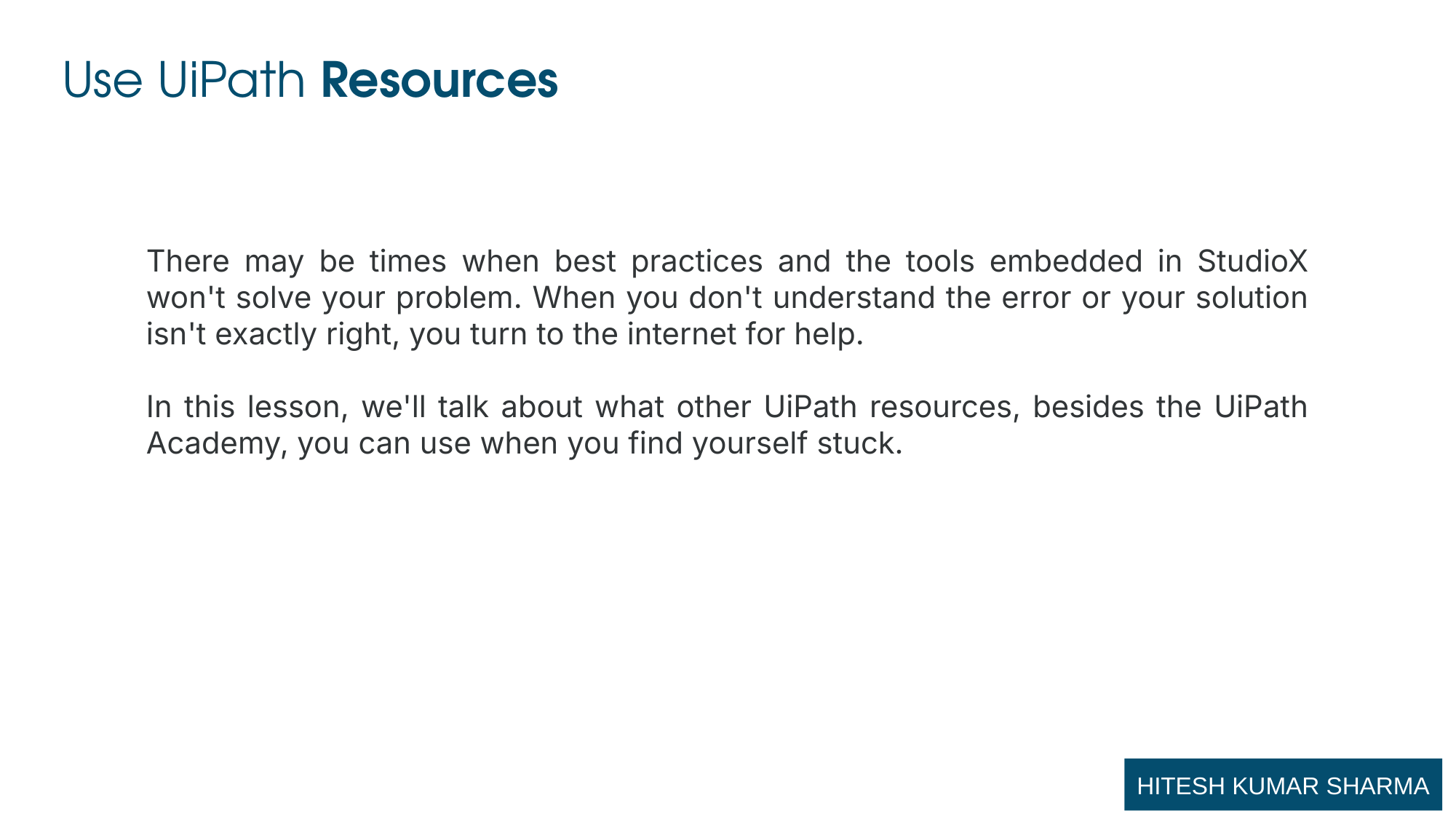

Use UiPath Resources
There may be times when best practices and the tools embedded in StudioX won't solve your problem. When you don't understand the error or your solution isn't exactly right, you turn to the internet for help.

In this lesson, we'll talk about what other UiPath resources, besides the UiPath Academy, you can use when you find yourself stuck.
HITESH KUMAR SHARMA
11